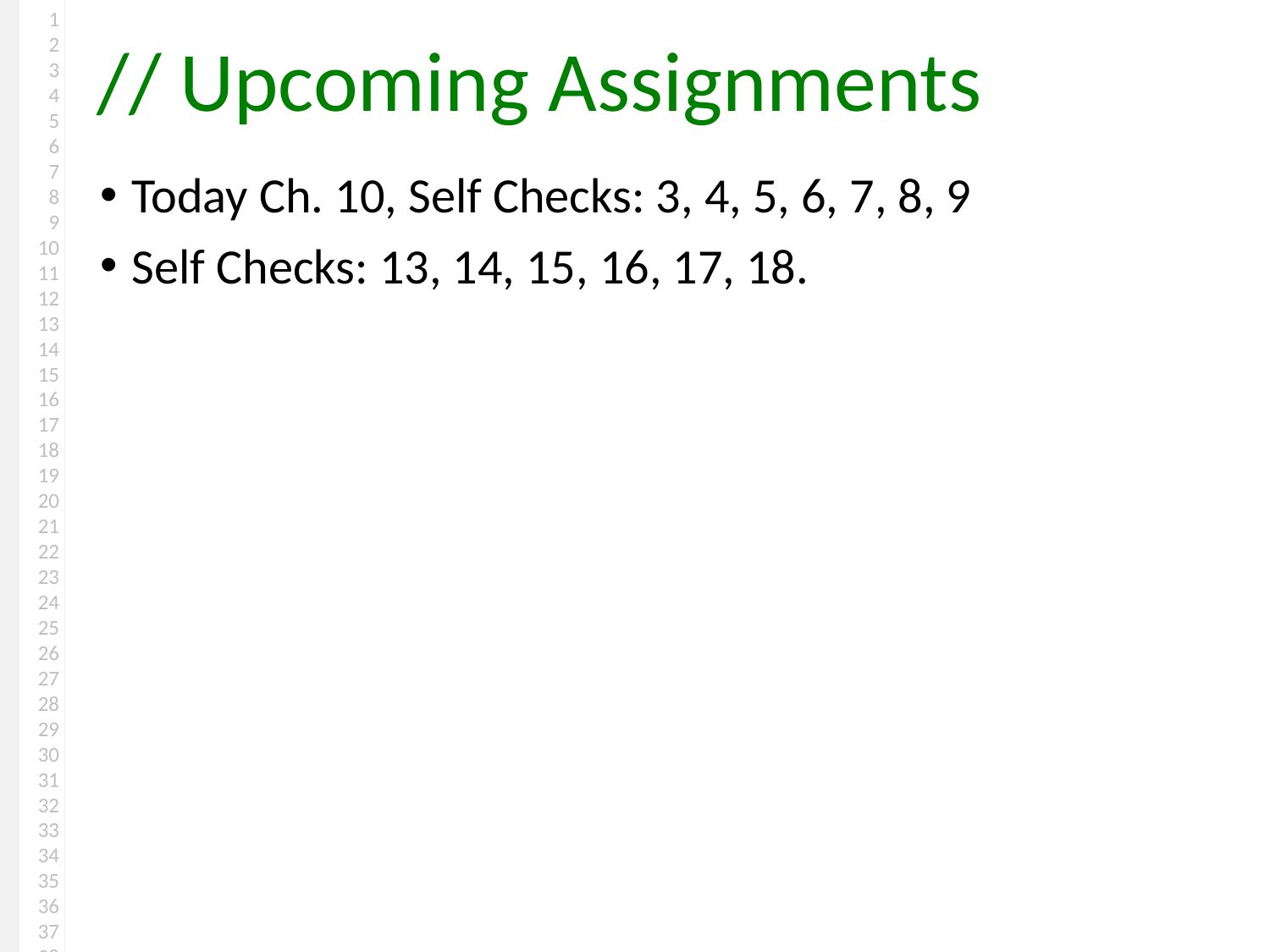

# Upcoming Assignments
Today Ch. 10, Self Checks: 3, 4, 5, 6, 7, 8, 9
Self Checks: 13, 14, 15, 16, 17, 18.